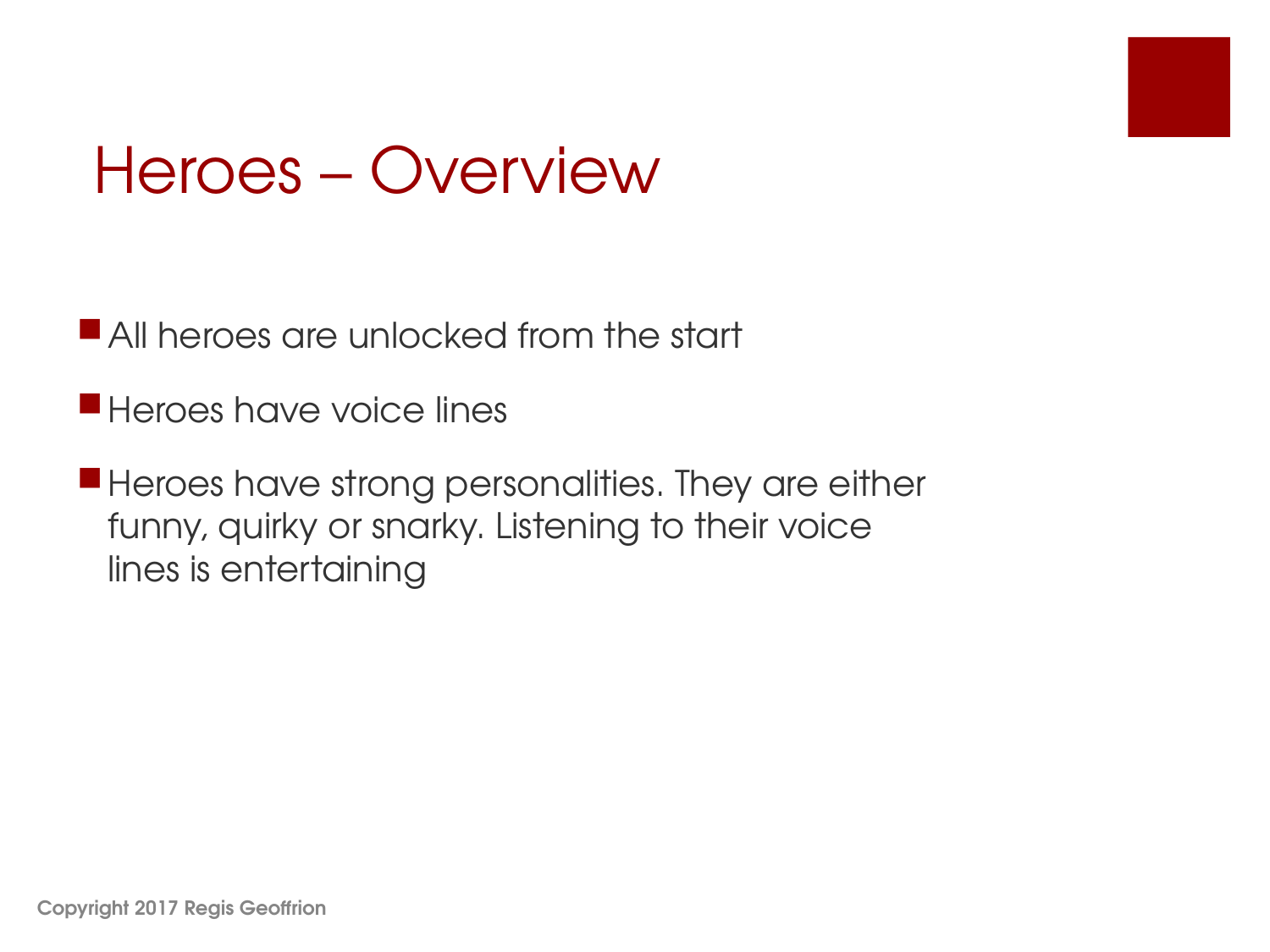

# Heroes – Overview
All heroes are unlocked from the start
Heroes have voice lines
Heroes have strong personalities. They are either funny, quirky or snarky. Listening to their voice lines is entertaining
Copyright 2017 Regis Geoffrion